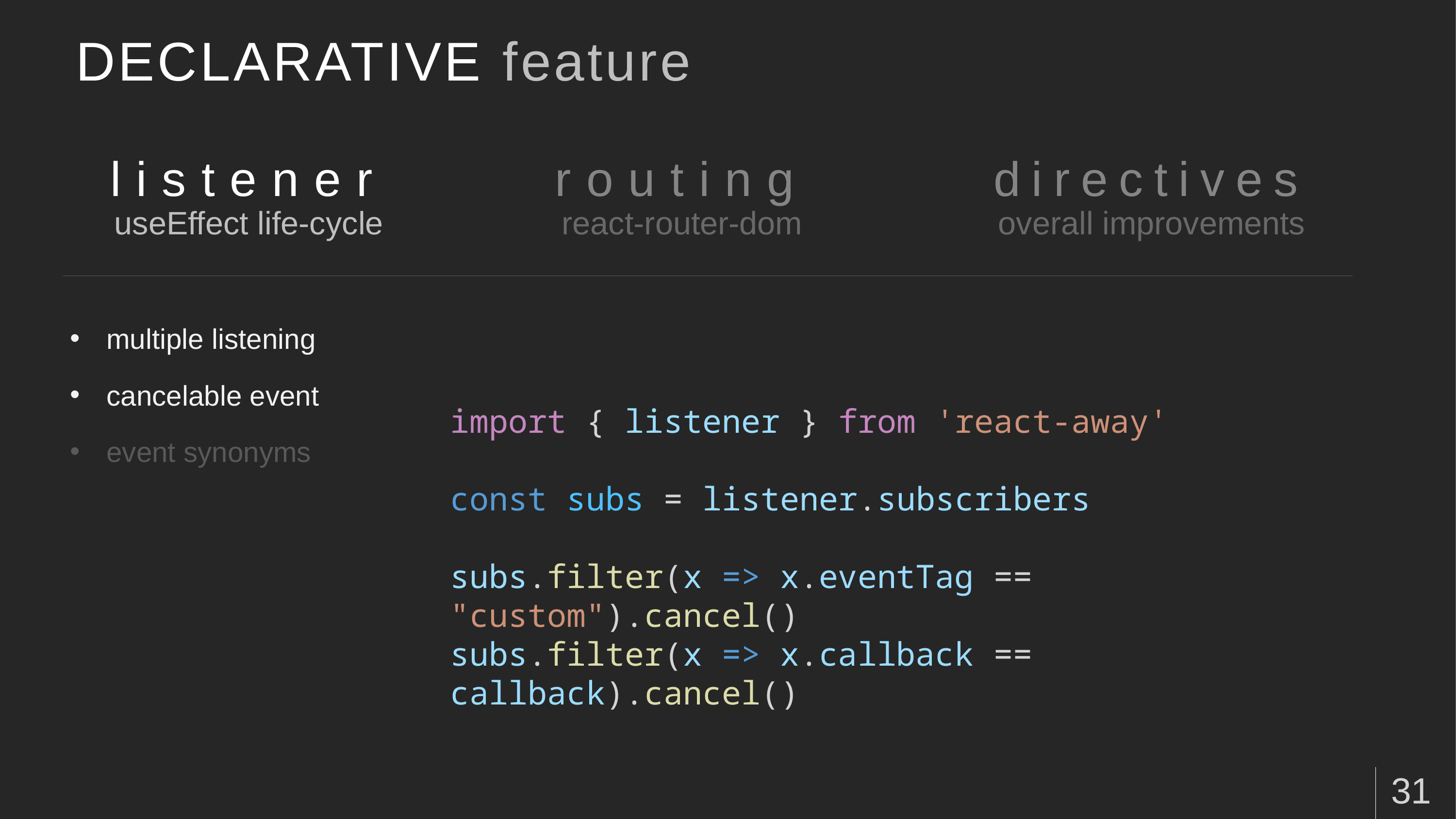

# DECLARATIVE feature

listener
useEffect life-cycle

routing
react-router-dom

directives
overall improvements

multiple listening
cancelable event
event synonyms
import { listener } from 'react-away'
const subs = listener.subscribers
subs.filter(x => x.eventTag == "custom").cancel()
subs.filter(x => x.callback == callback).cancel()
31